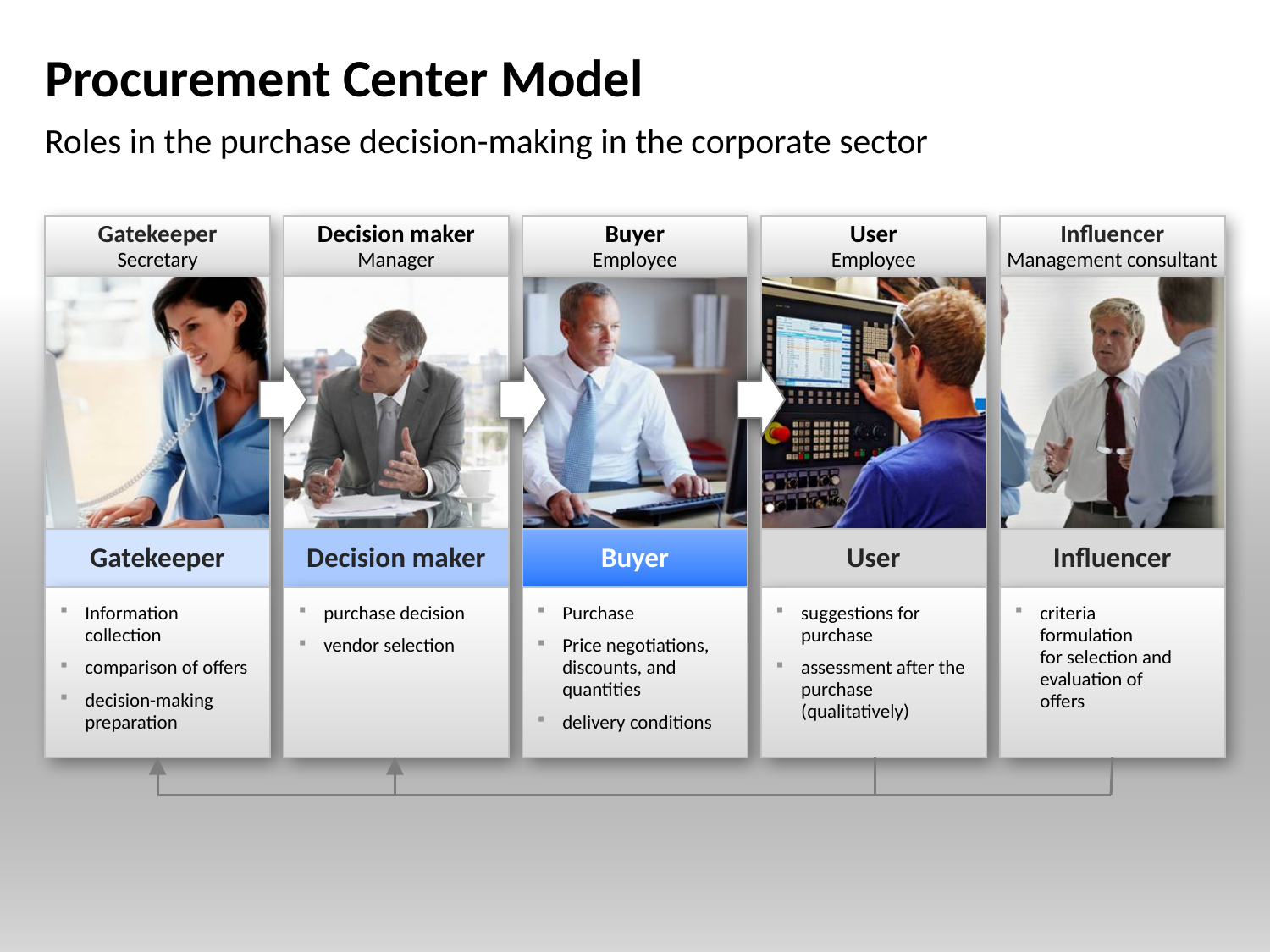

# Procurement Center Model
Roles in the purchase decision-making in the corporate sector
Gatekeeper
Secretary
Decision maker
Manager
Buyer
Employee
User
Employee
Influencer
Management consultant

Gatekeeper
Decision maker
Buyer
User
Influencer
Information
collection
comparison of offers
decision-making
preparation
purchase decision
vendor selection
Purchase
Price negotiations, discounts, and quantities
delivery conditions
suggestions for purchase
assessment after the purchase
(qualitatively)
criteria
formulation
for selection and evaluation of
offers